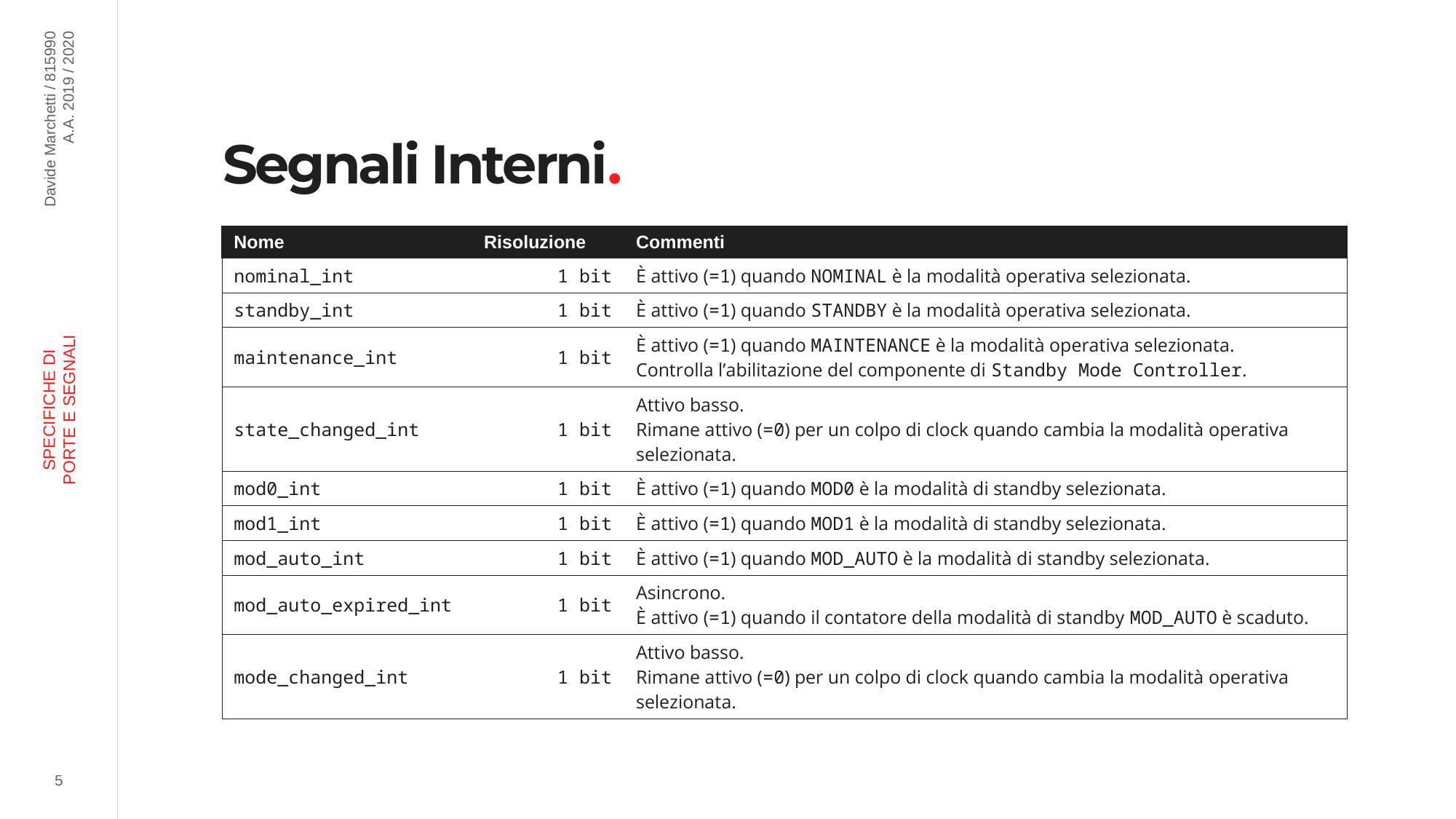

# Segnali Interni.
| Nome | Risoluzione | Commenti |
| --- | --- | --- |
| nominal\_int | 1 bit | È attivo (=1) quando NOMINAL è la modalità operativa selezionata. |
| standby\_int | 1 bit | È attivo (=1) quando STANDBY è la modalità operativa selezionata. |
| maintenance\_int | 1 bit | È attivo (=1) quando MAINTENANCE è la modalità operativa selezionata. Controlla l’abilitazione del componente di Standby Mode Controller. |
| state\_changed\_int | 1 bit | Attivo basso. Rimane attivo (=0) per un colpo di clock quando cambia la modalità operativa selezionata. |
| mod0\_int | 1 bit | È attivo (=1) quando MOD0 è la modalità di standby selezionata. |
| mod1\_int | 1 bit | È attivo (=1) quando MOD1 è la modalità di standby selezionata. |
| mod\_auto\_int | 1 bit | È attivo (=1) quando MOD\_AUTO è la modalità di standby selezionata. |
| mod\_auto\_expired\_int | 1 bit | Asincrono. È attivo (=1) quando il contatore della modalità di standby MOD\_AUTO è scaduto. |
| mode\_changed\_int | 1 bit | Attivo basso. Rimane attivo (=0) per un colpo di clock quando cambia la modalità operativa selezionata. |
SPECIFICHE DI
PORTE E SEGNALI
5